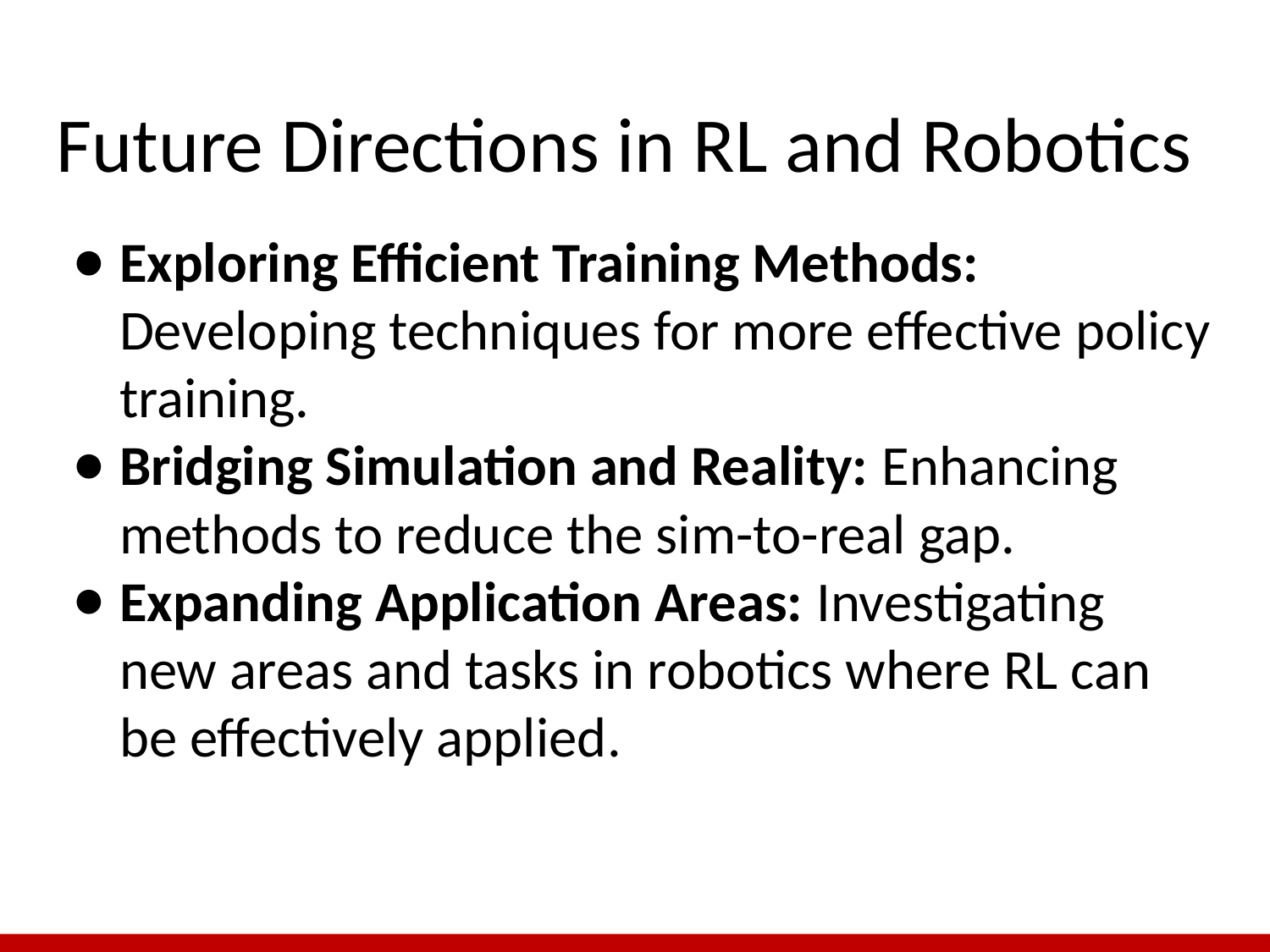

# Future Directions in RL and Robotics
Exploring Efficient Training Methods: Developing techniques for more effective policy training.
Bridging Simulation and Reality: Enhancing methods to reduce the sim-to-real gap.
Expanding Application Areas: Investigating new areas and tasks in robotics where RL can be effectively applied​​.